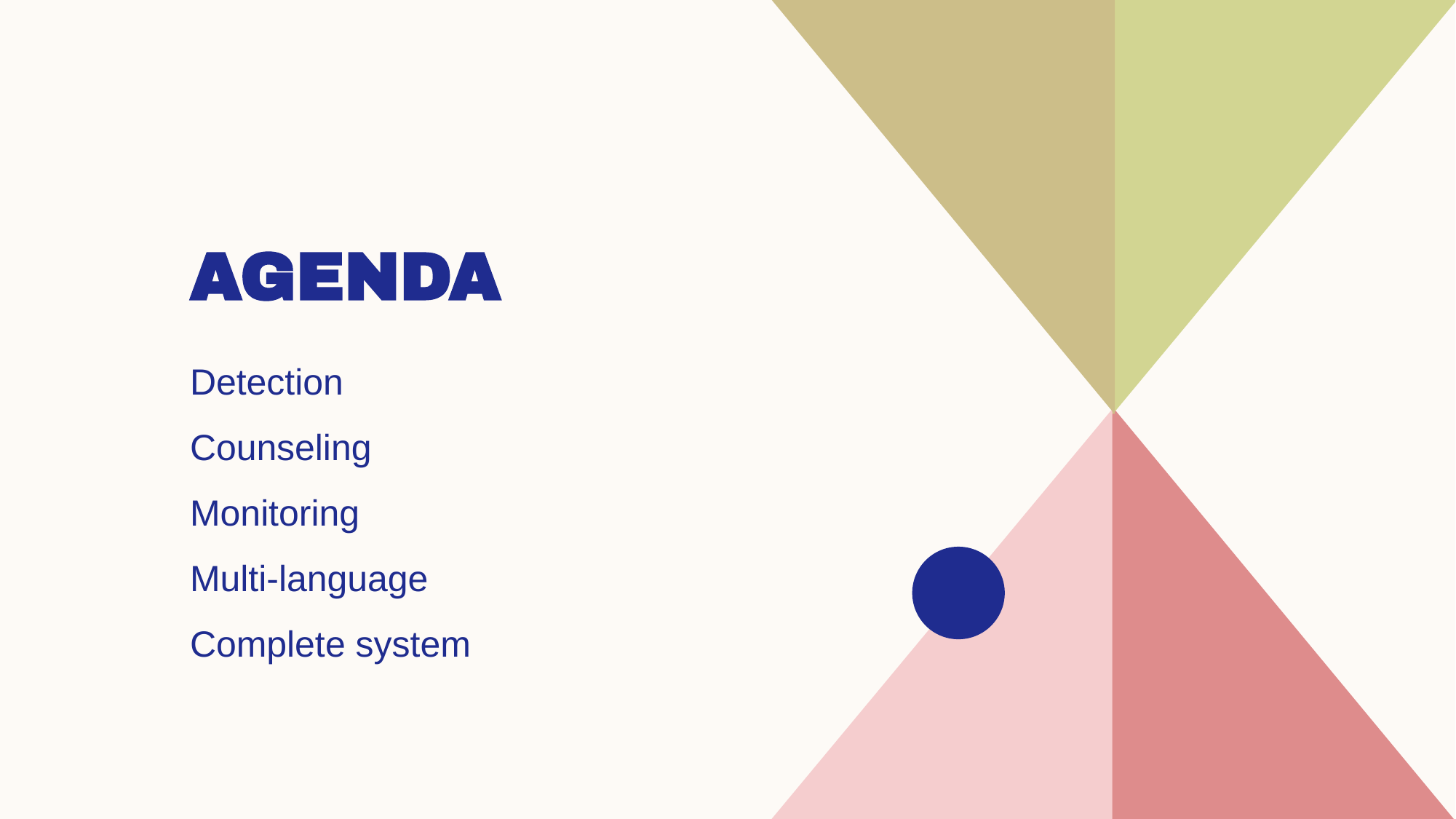

# AGENDA
Detection
Counseling
​Monitoring
Multi-language
Complete system
​